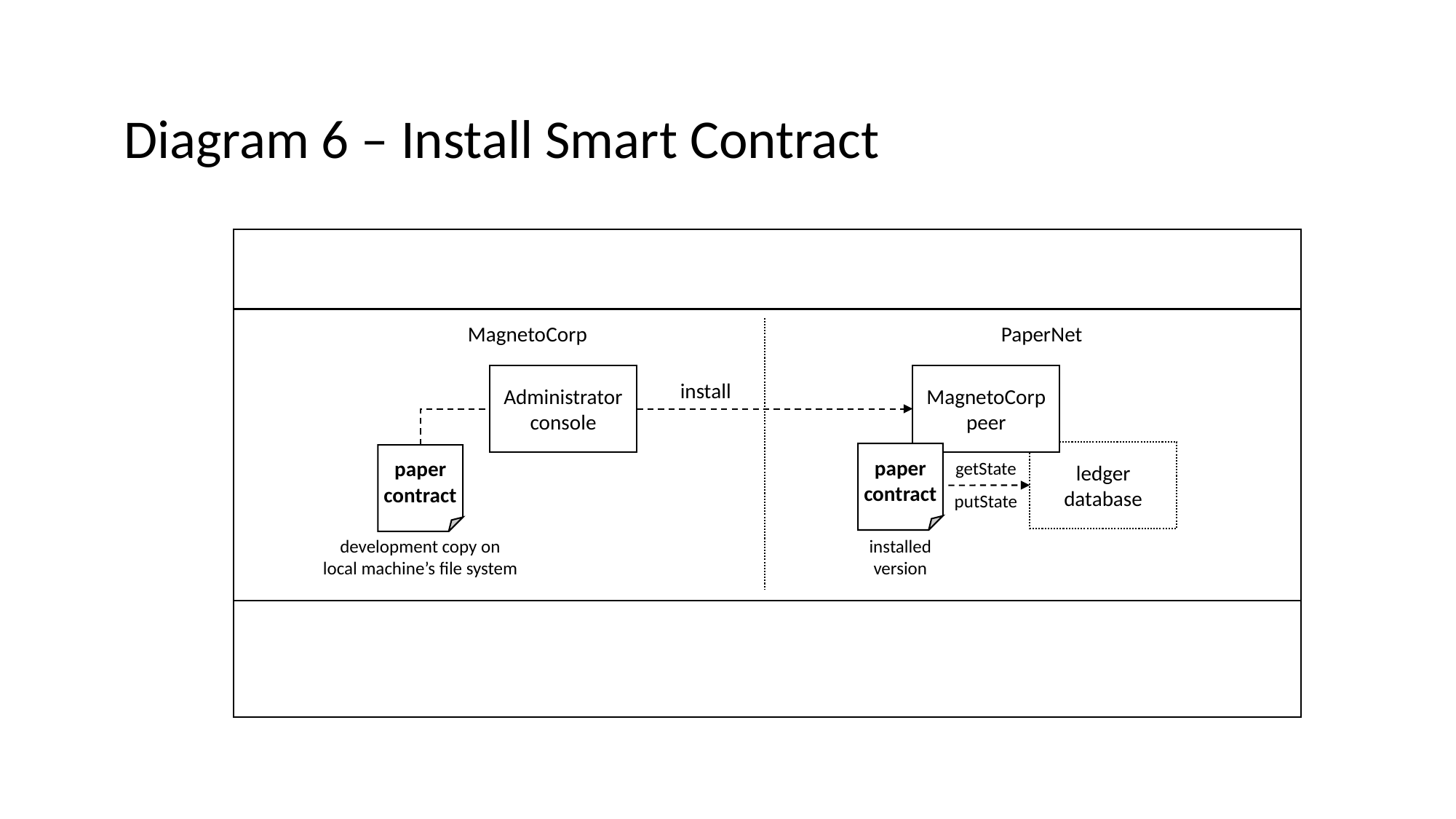

Diagram 6 – Install Smart Contract

MagnetoCorp
PaperNet
Administrator
console
MagnetoCorp
peer
install

ledger database
paper
contract
paper
contract
getState
putState
development copy on
local machine’s file system
installed
version